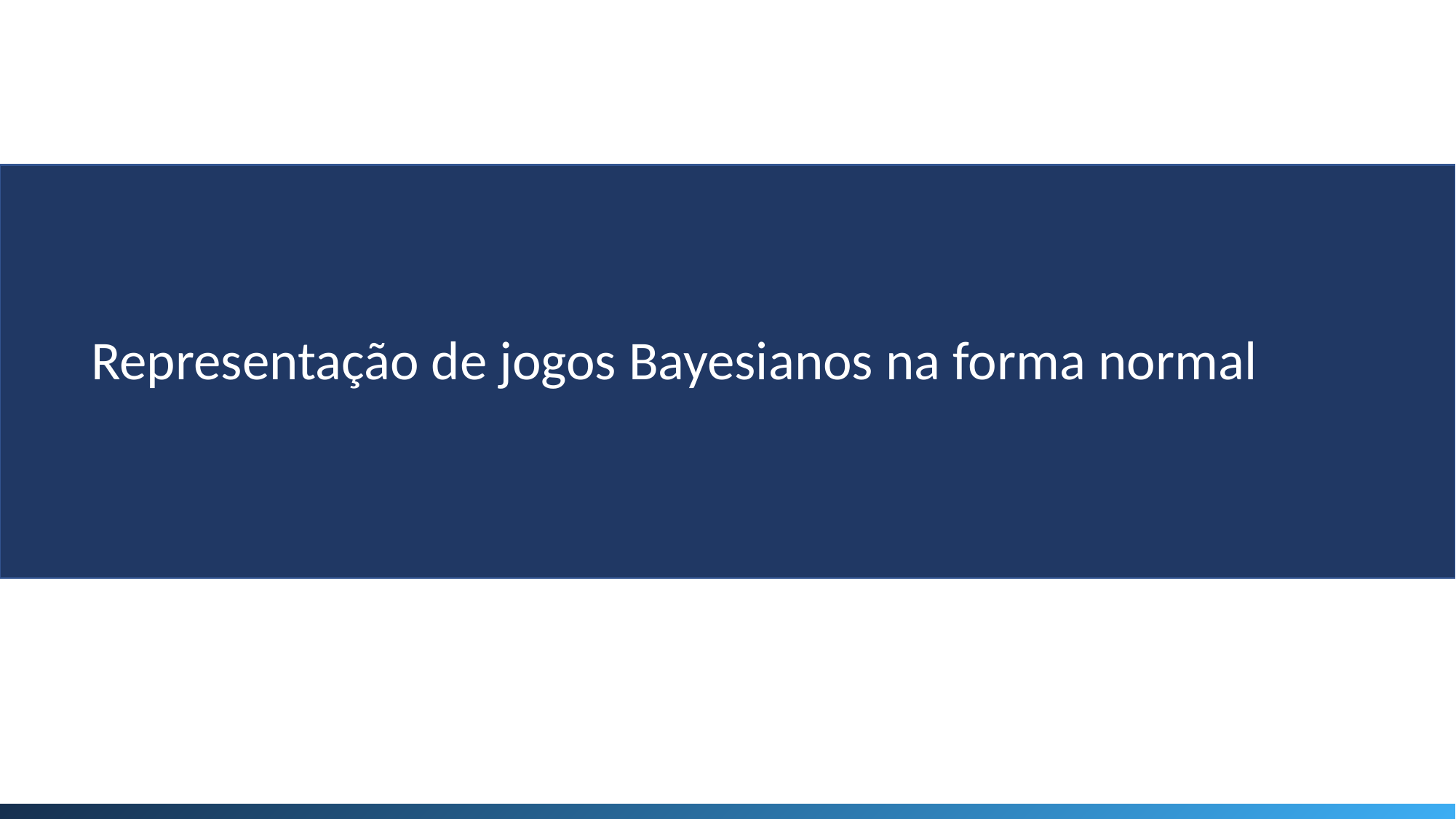

Representação de jogos Bayesianos na forma normal